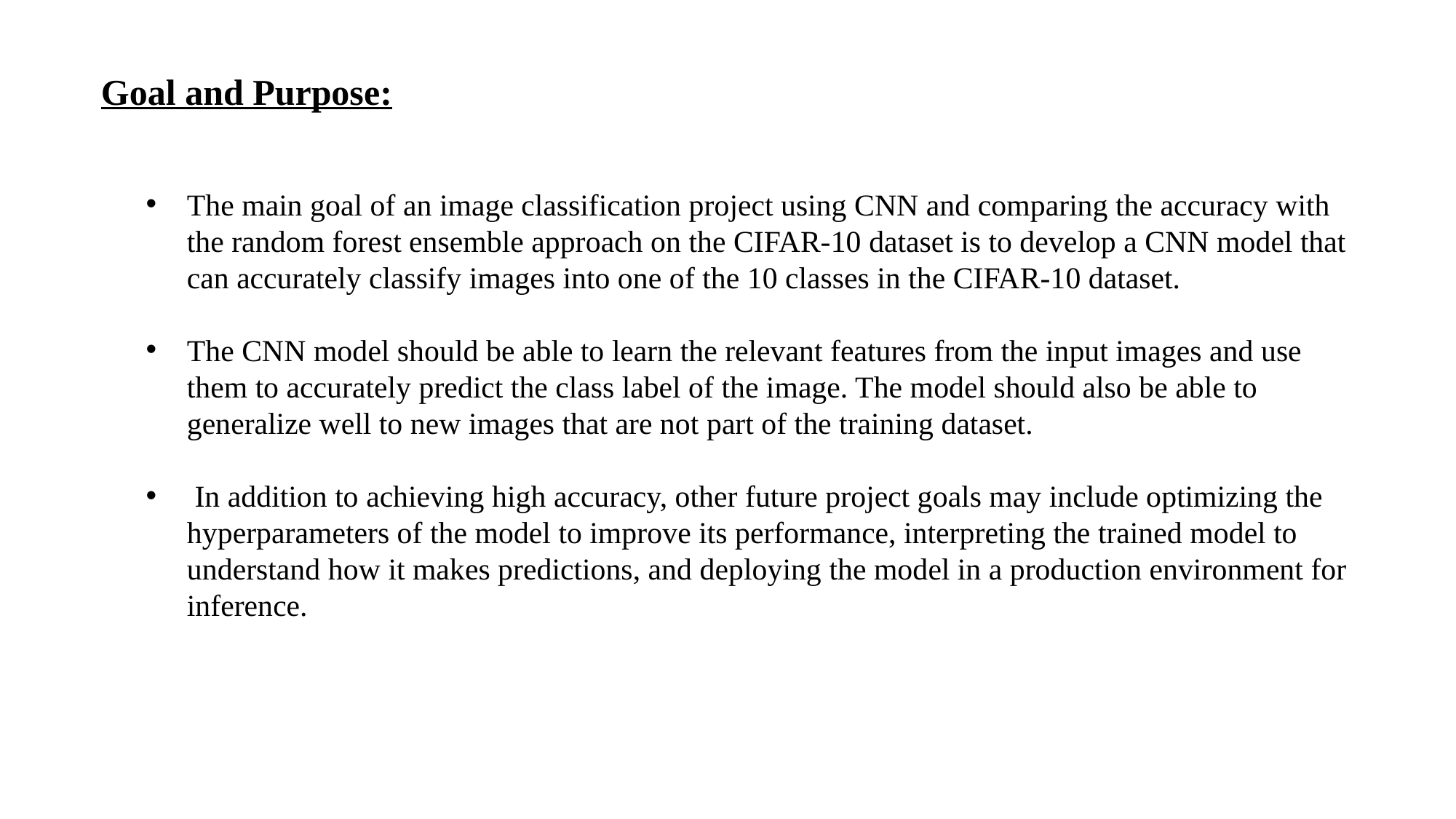

Goal and Purpose:
The main goal of an image classification project using CNN and comparing the accuracy with the random forest ensemble approach on the CIFAR-10 dataset is to develop a CNN model that can accurately classify images into one of the 10 classes in the CIFAR-10 dataset.

The CNN model should be able to learn the relevant features from the input images and use them to accurately predict the class label of the image. The model should also be able to generalize well to new images that are not part of the training dataset.

 In addition to achieving high accuracy, other future project goals may include optimizing the hyperparameters of the model to improve its performance, interpreting the trained model to understand how it makes predictions, and deploying the model in a production environment for inference.